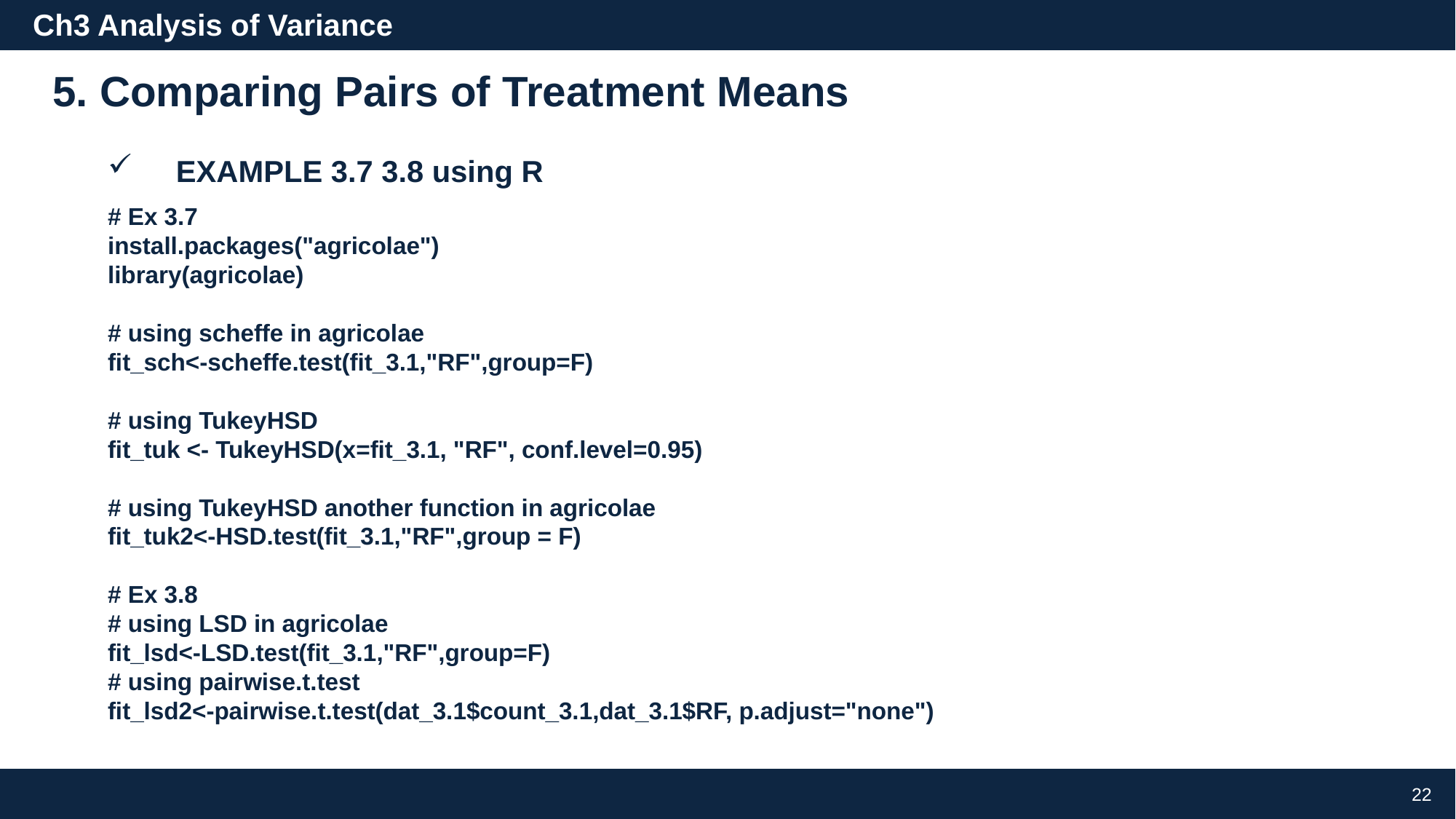

Ch3 Analysis of Variance
5. Comparing Pairs of Treatment Means
EXAMPLE 3.7 3.8 using R
# Ex 3.7
install.packages("agricolae")
library(agricolae)

# using scheffe in agricolae
fit_sch<-scheffe.test(fit_3.1,"RF",group=F)

# using TukeyHSD
fit_tuk <- TukeyHSD(x=fit_3.1, "RF", conf.level=0.95)

# using TukeyHSD another function in agricolae
fit_tuk2<-HSD.test(fit_3.1,"RF",group = F)

# Ex 3.8
# using LSD in agricolae
fit_lsd<-LSD.test(fit_3.1,"RF",group=F)
# using pairwise.t.test
fit_lsd2<-pairwise.t.test(dat_3.1$count_3.1,dat_3.1$RF, p.adjust="none")
22